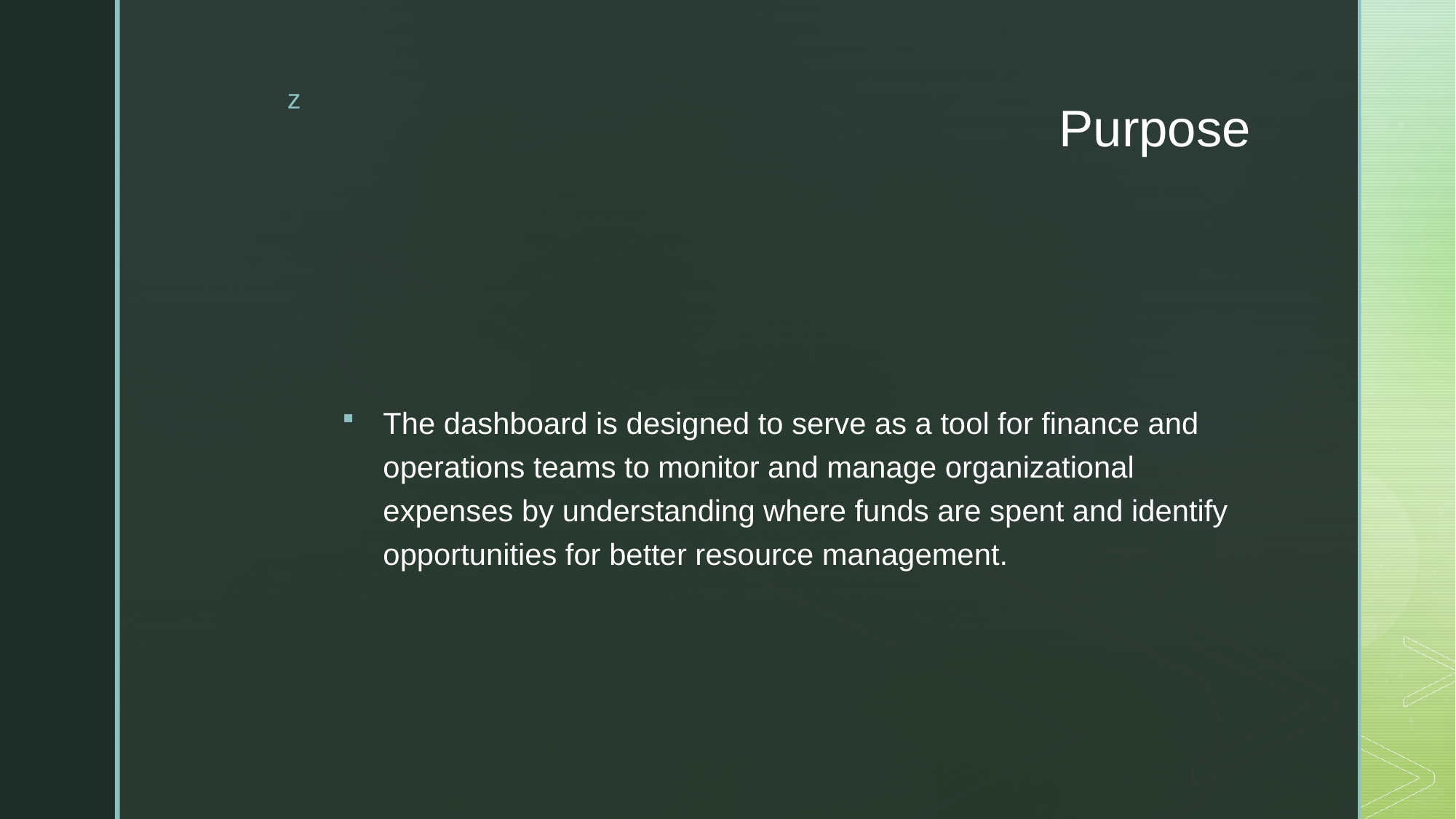

# Purpose
The dashboard is designed to serve as a tool for finance and operations teams to monitor and manage organizational expenses by understanding where funds are spent and identify opportunities for better resource management.